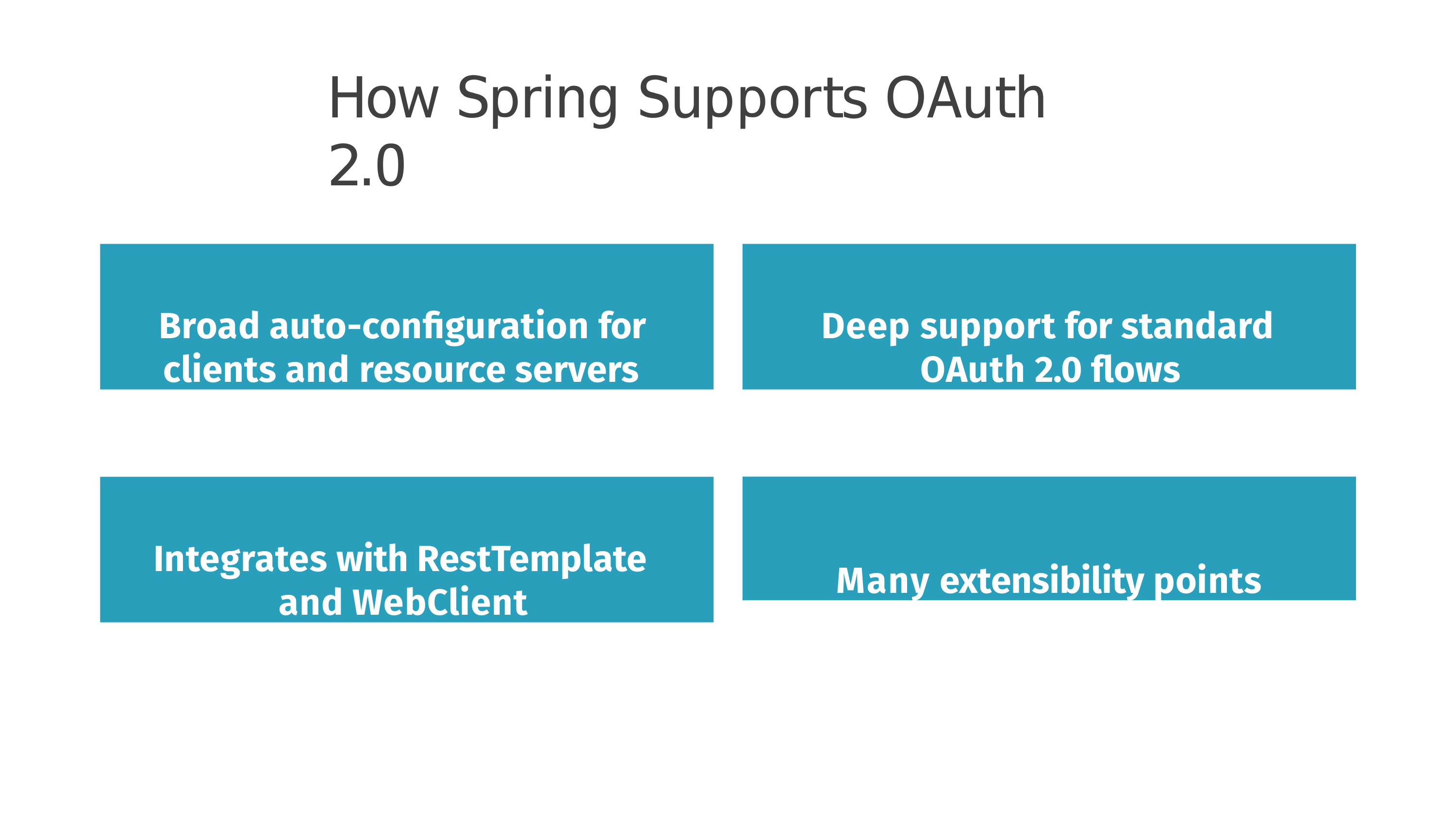

# How Spring Supports OAuth 2.0

Broad auto-configuration for  clients and resource servers

Deep support for standard  OAuth 2.0 flows

Integrates with RestTemplate  and WebClient

Many extensibility points
9